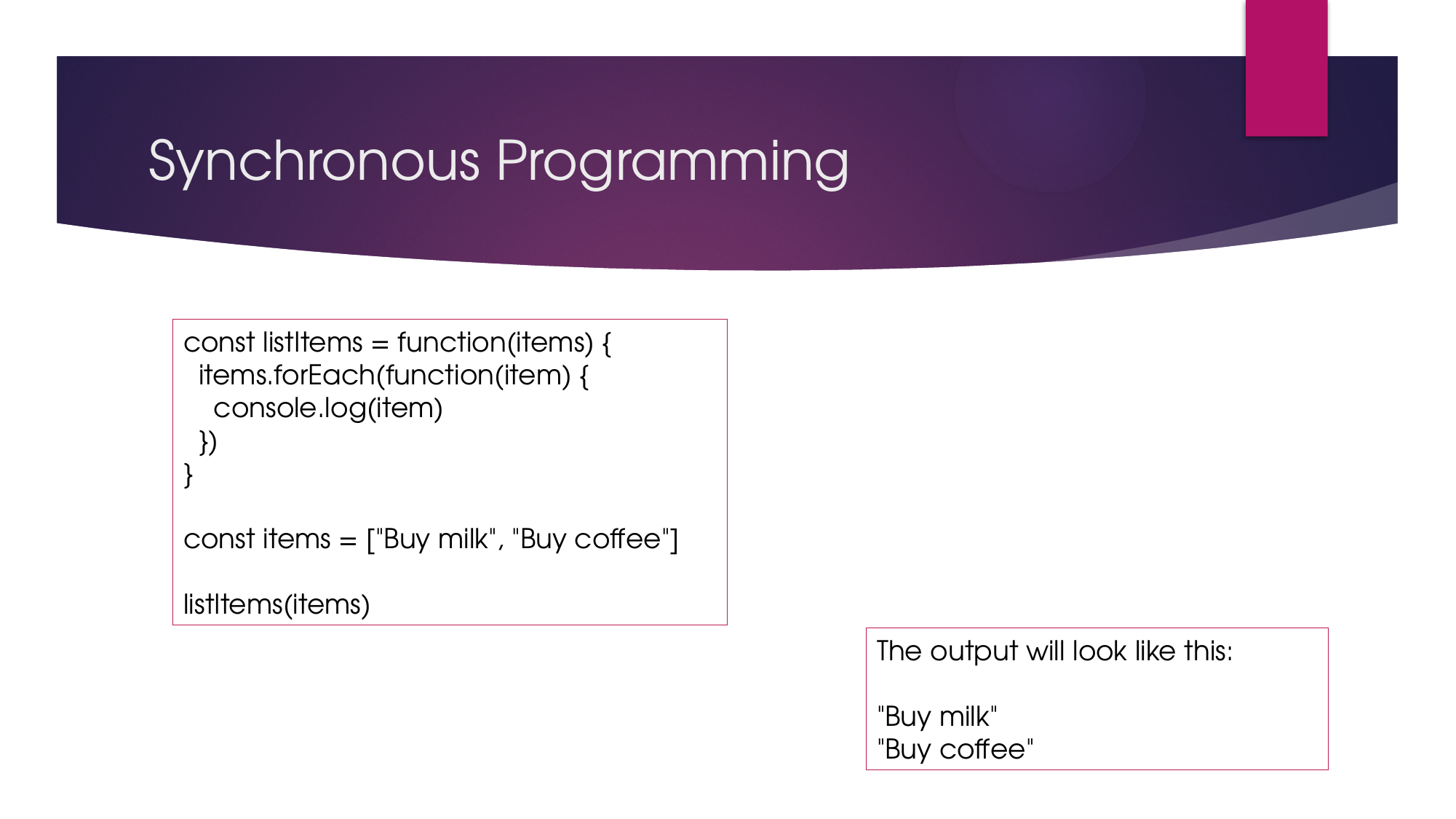

# Synchronous Programming
const listItems = function(items) {
  items.forEach(function(item) {
    console.log(item)
  })
}

const items = ["Buy milk", "Buy coffee"]

listItems(items)
The output will look like this:

"Buy milk"
"Buy coffee"